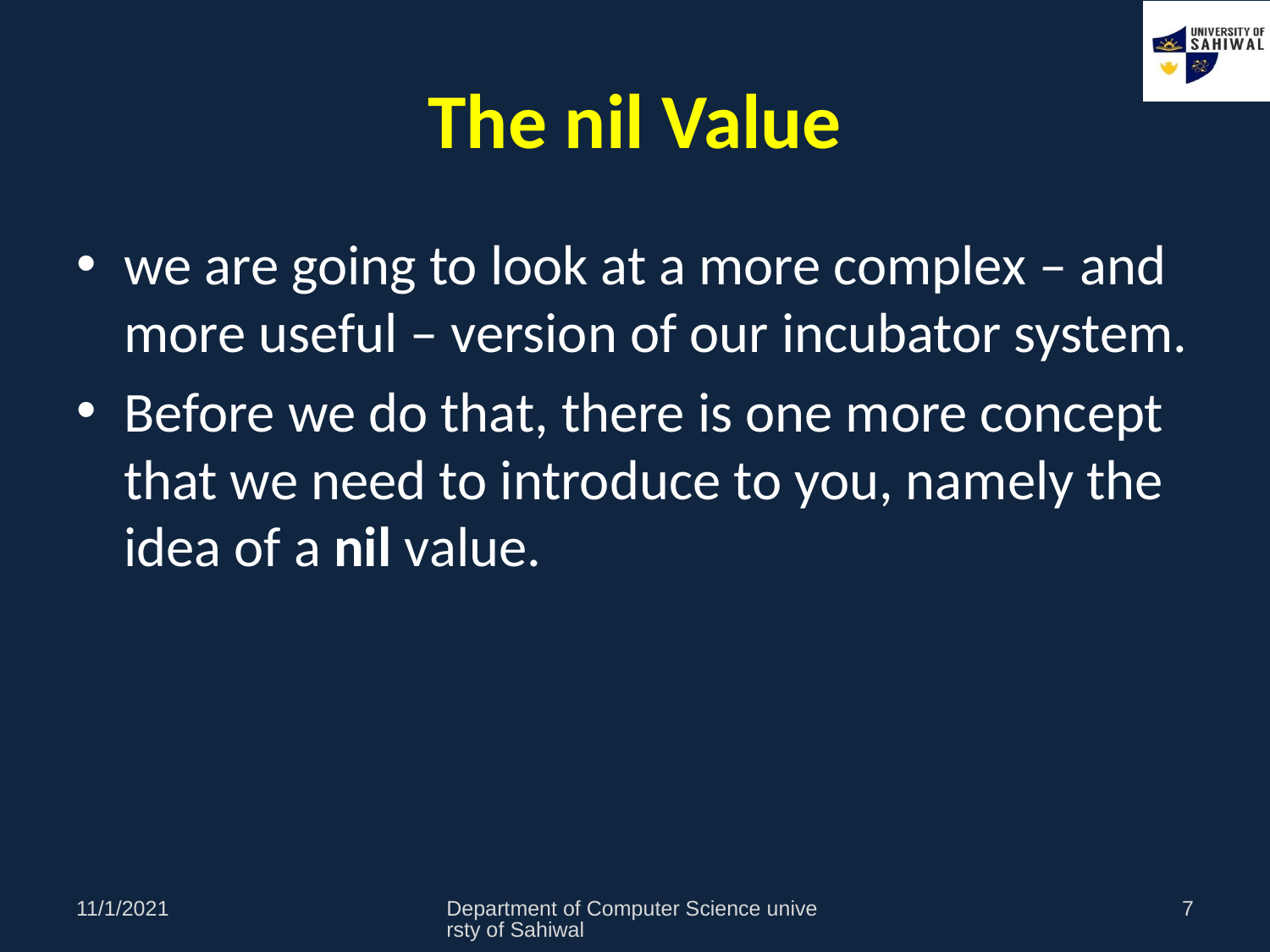

# The nil Value
we are going to look at a more complex – and more useful – version of our incubator system.
Before we do that, there is one more concept that we need to introduce to you, namely the idea of a nil value.
11/1/2021
Department of Computer Science universty of Sahiwal
7